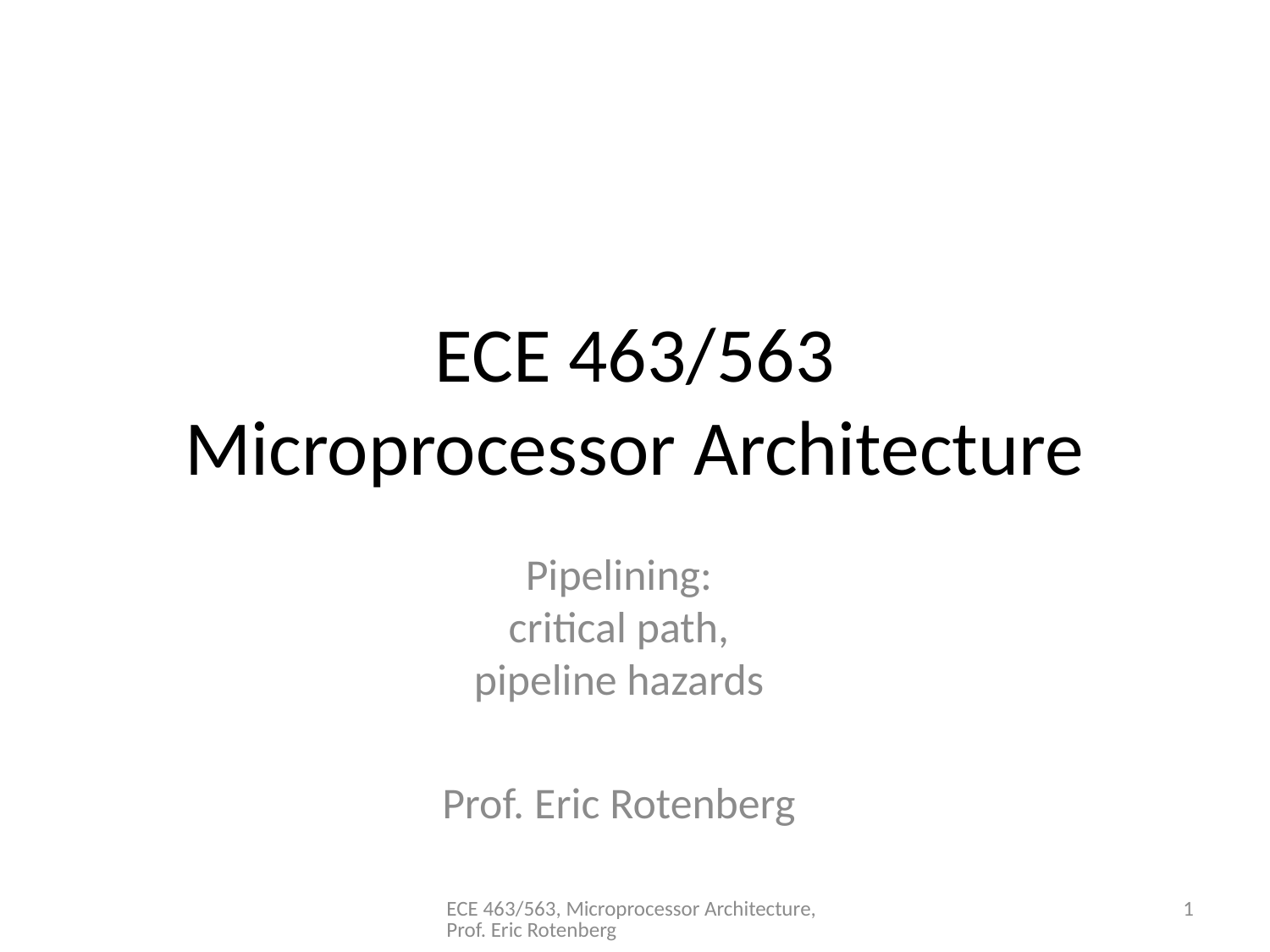

# ECE 463/563 Microprocessor Architecture
Pipelining:
critical path,
pipeline hazards

Prof. Eric Rotenberg
ECE 463/563, Microprocessor Architecture, Prof. Eric Rotenberg
1